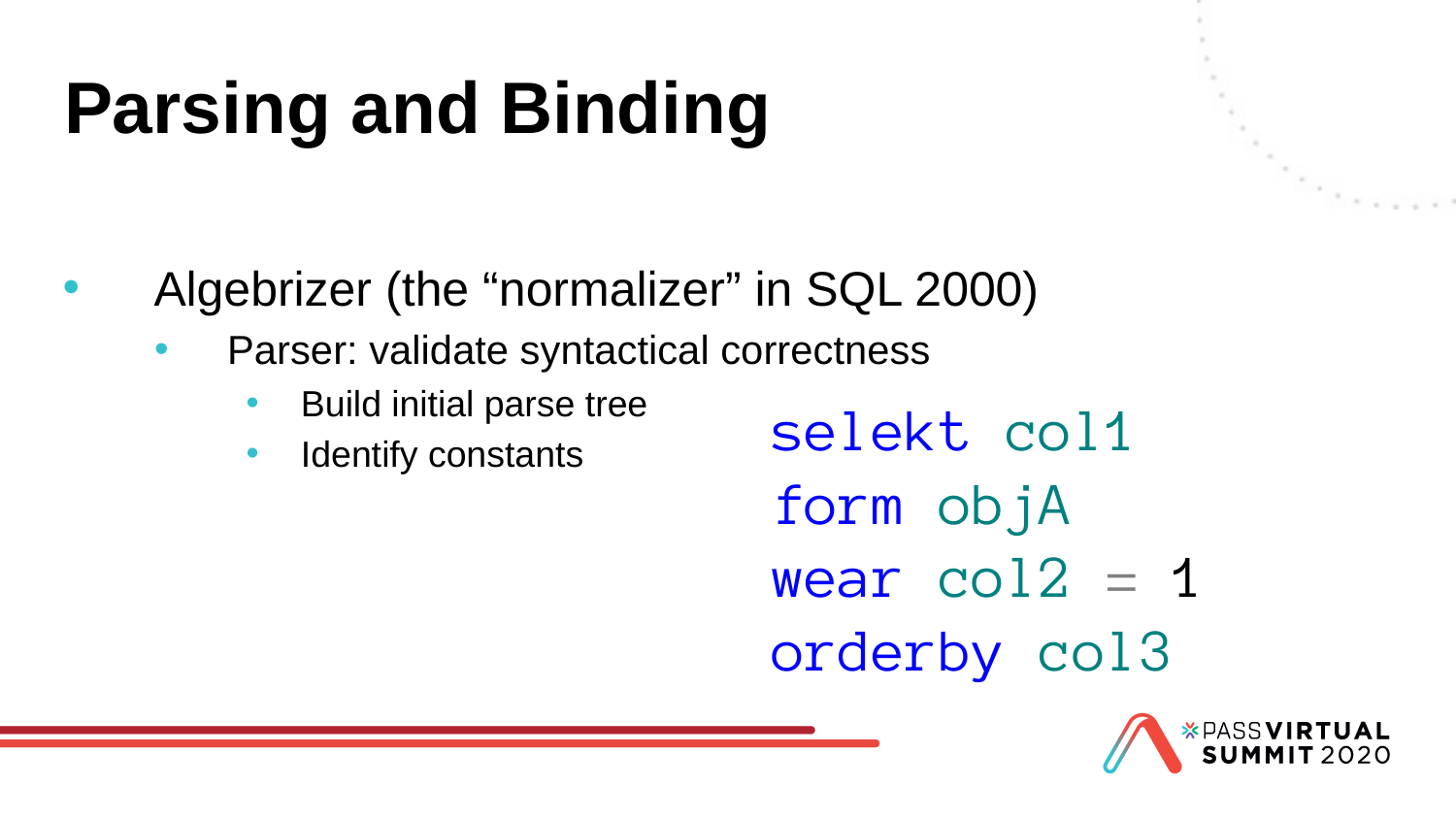

# Parsing and Binding

Algebrizer (the “normalizer” in SQL 2000)
Parser: validate syntactical correctness
Build initial parse tree
Identify constants
selekt col1
form objA
wear col2 = 1
orderby col3